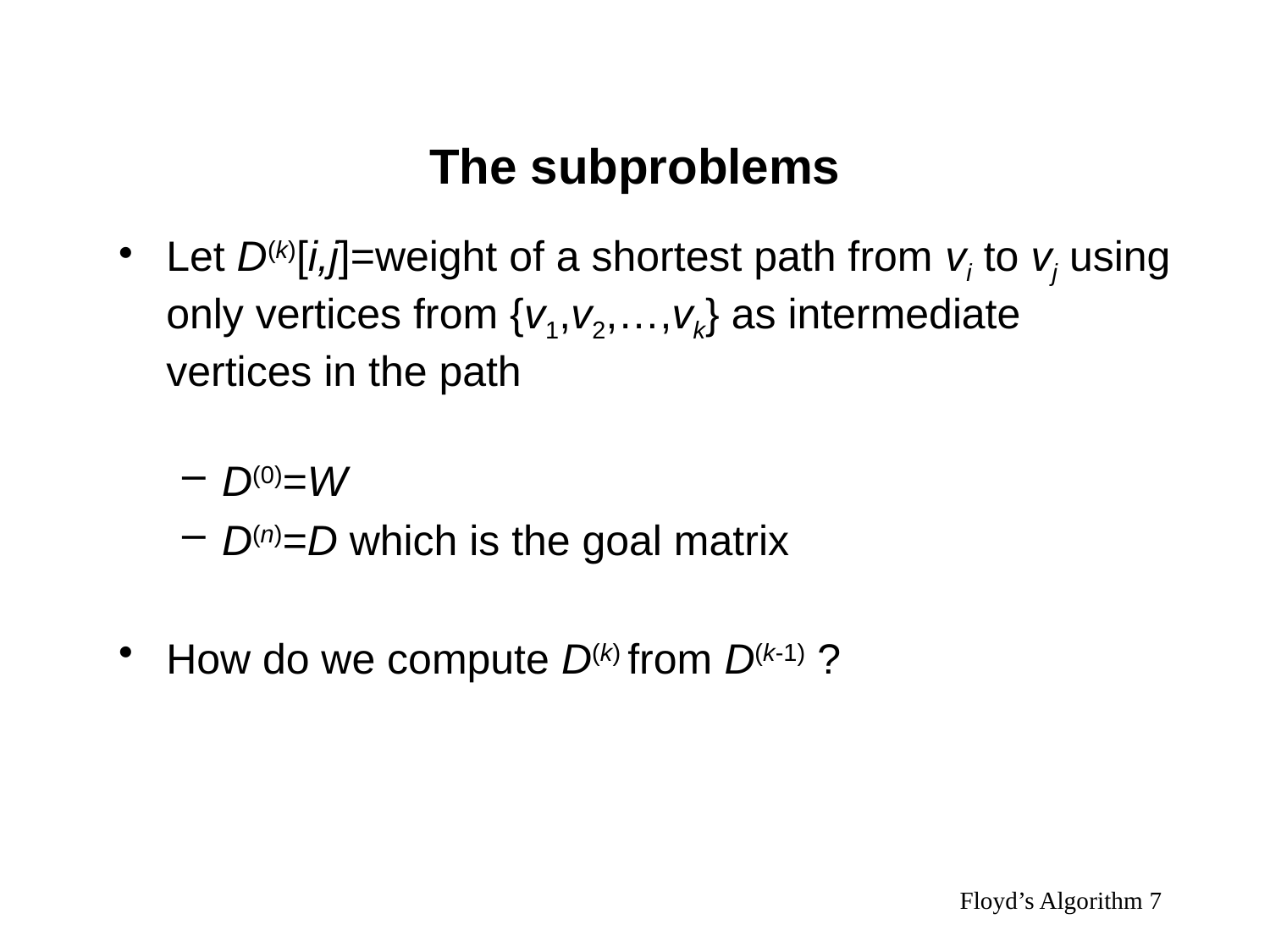

# The subproblems
Let D(k)[i,j]=weight of a shortest path from vi to vj using only vertices from {v1,v2,…,vk} as intermediate vertices in the path
D(0)=W
D(n)=D which is the goal matrix

How do we compute D(k) from D(k-1) ?

Floyd’s Algorithm 7